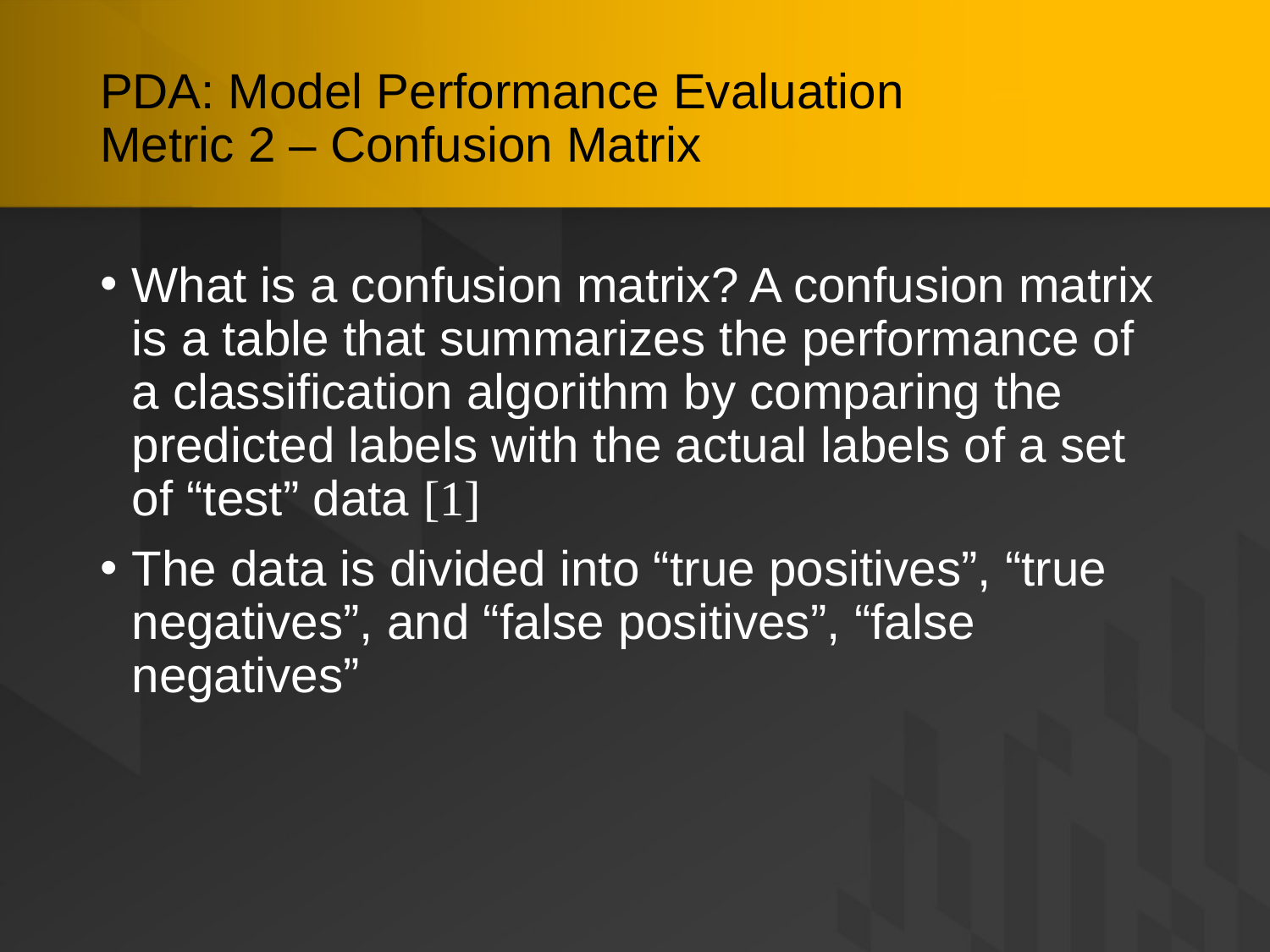

# PDA: Model Performance Evaluation Metric 2 – Confusion Matrix
What is a confusion matrix? A confusion matrix is a table that summarizes the performance of a classification algorithm by comparing the predicted labels with the actual labels of a set of “test” data [1]
The data is divided into “true positives”, “true negatives”, and “false positives”, “false negatives”